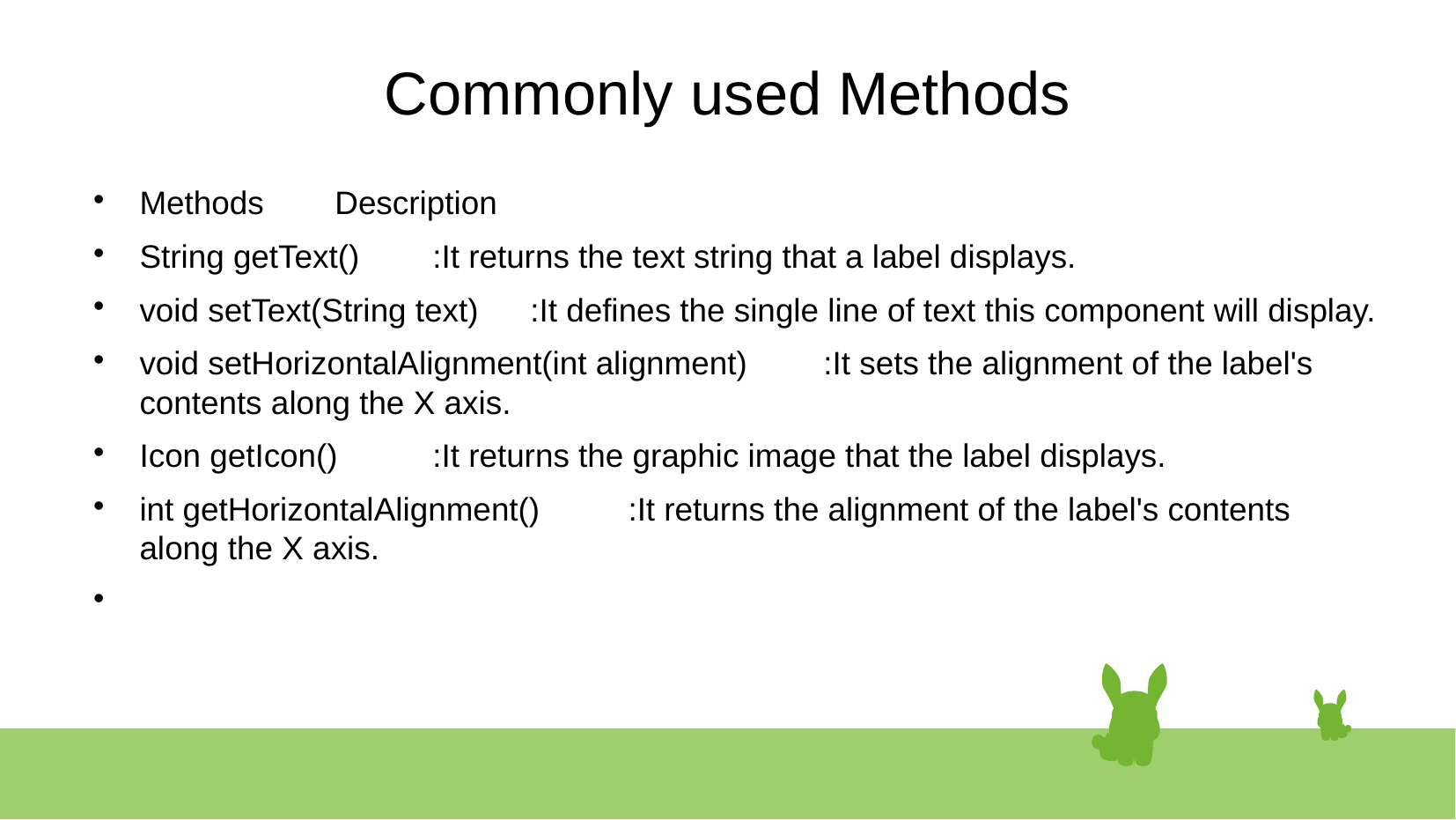

# Commonly used Methods
Methods 	Description
String getText() 				:It returns the text string that a label displays.
void setText(String text) 	:It defines the single line of text this component will display.
void setHorizontalAlignment(int alignment) 	:It sets the alignment of the label's contents along the X axis.
Icon getIcon() 	:It returns the graphic image that the label displays.
int getHorizontalAlignment() 	:It returns the alignment of the label's contents along the X axis.